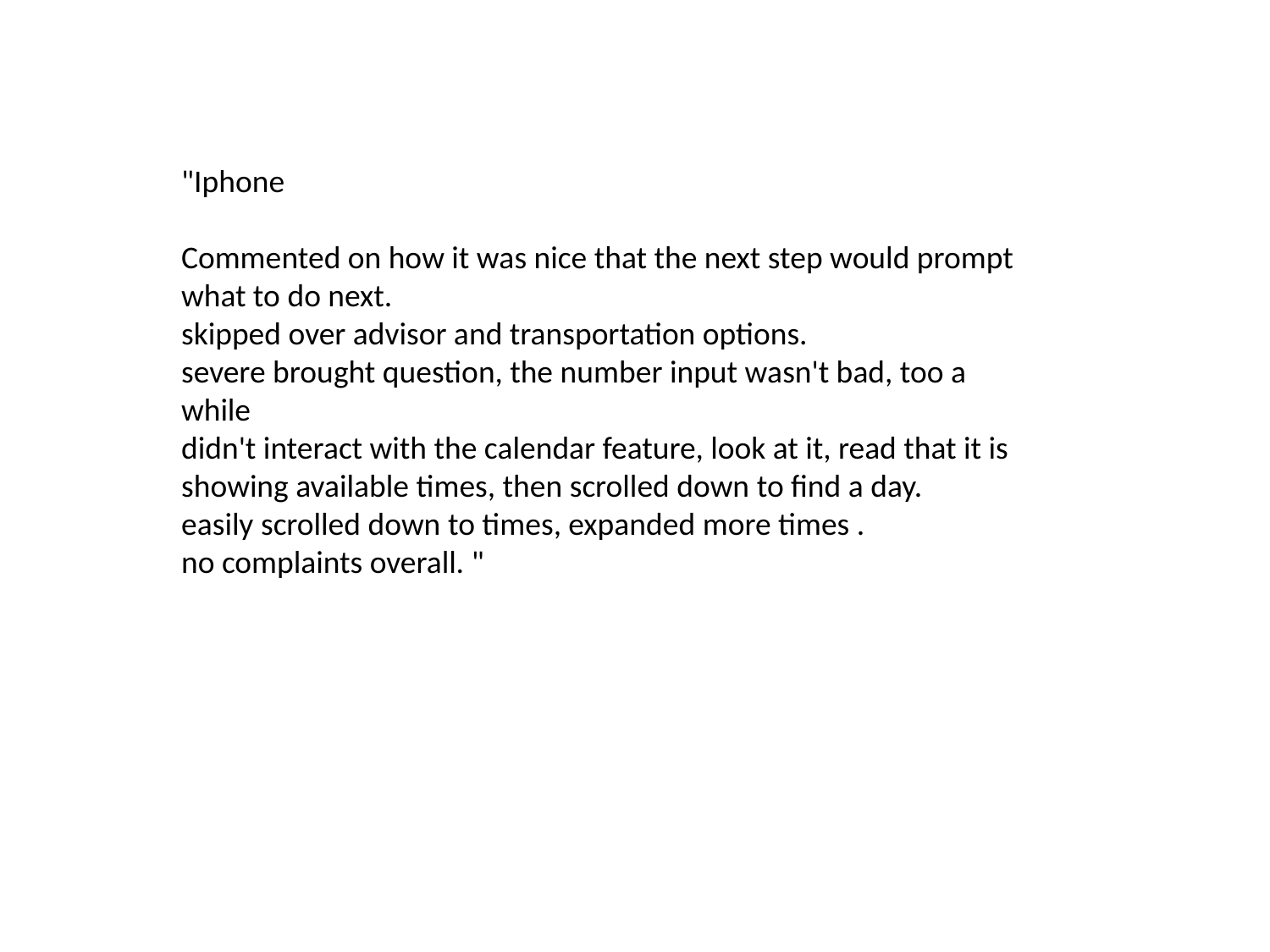

"Iphone

Commented on how it was nice that the next step would prompt what to do next.
skipped over advisor and transportation options.
severe brought question, the number input wasn't bad, too a while
didn't interact with the calendar feature, look at it, read that it is showing available times, then scrolled down to find a day.
easily scrolled down to times, expanded more times .
no complaints overall. "